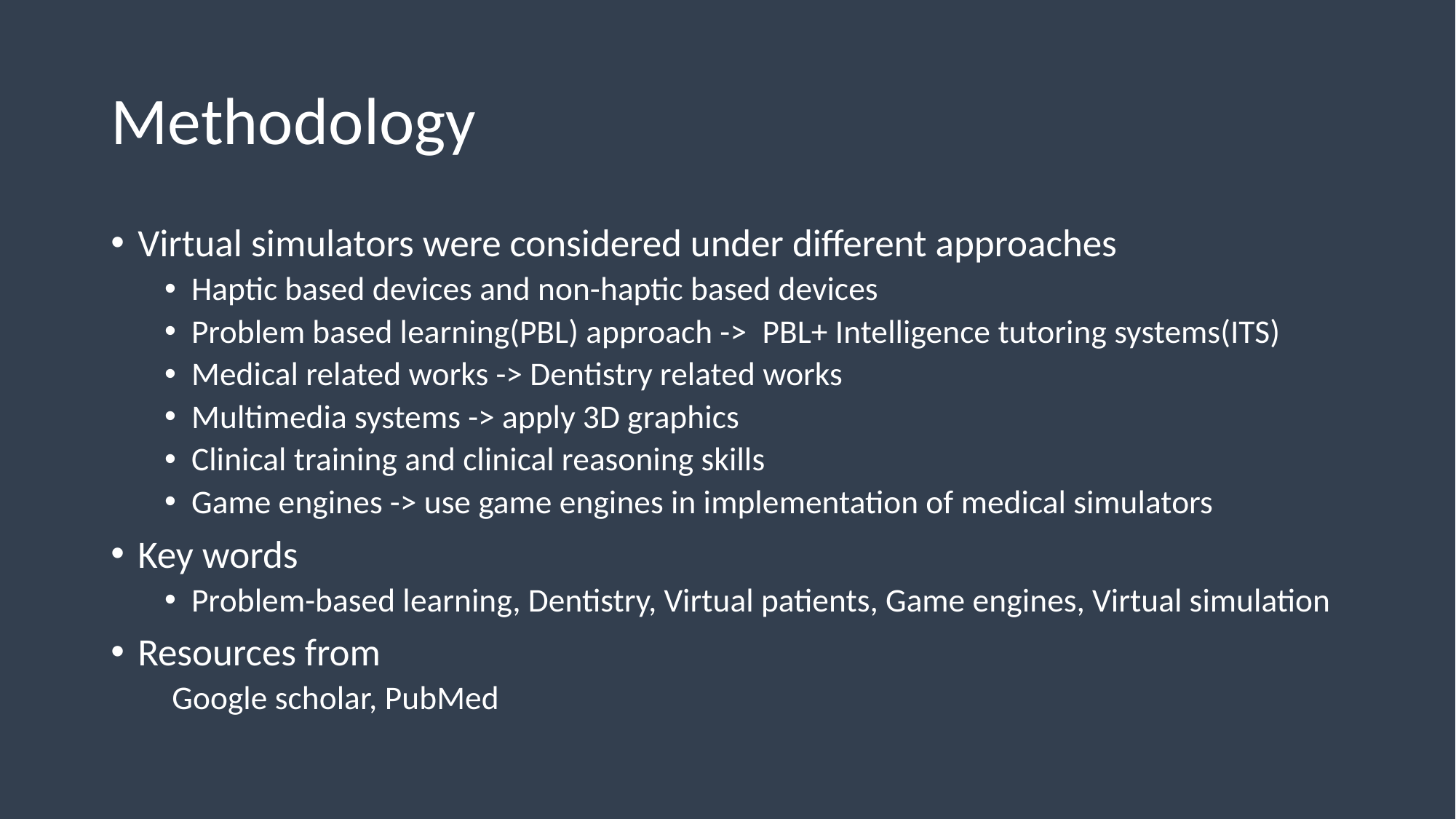

# Methodology
Virtual simulators were considered under different approaches
Haptic based devices and non-haptic based devices
Problem based learning(PBL) approach ->  PBL+ Intelligence tutoring systems(ITS)
Medical related works -> Dentistry related works
Multimedia systems -> apply 3D graphics
Clinical training and clinical reasoning skills
Game engines -> use game engines in implementation of medical simulators
Key words
Problem-based learning, Dentistry, Virtual patients, Game engines, Virtual simulation
Resources from
 Google scholar, PubMed